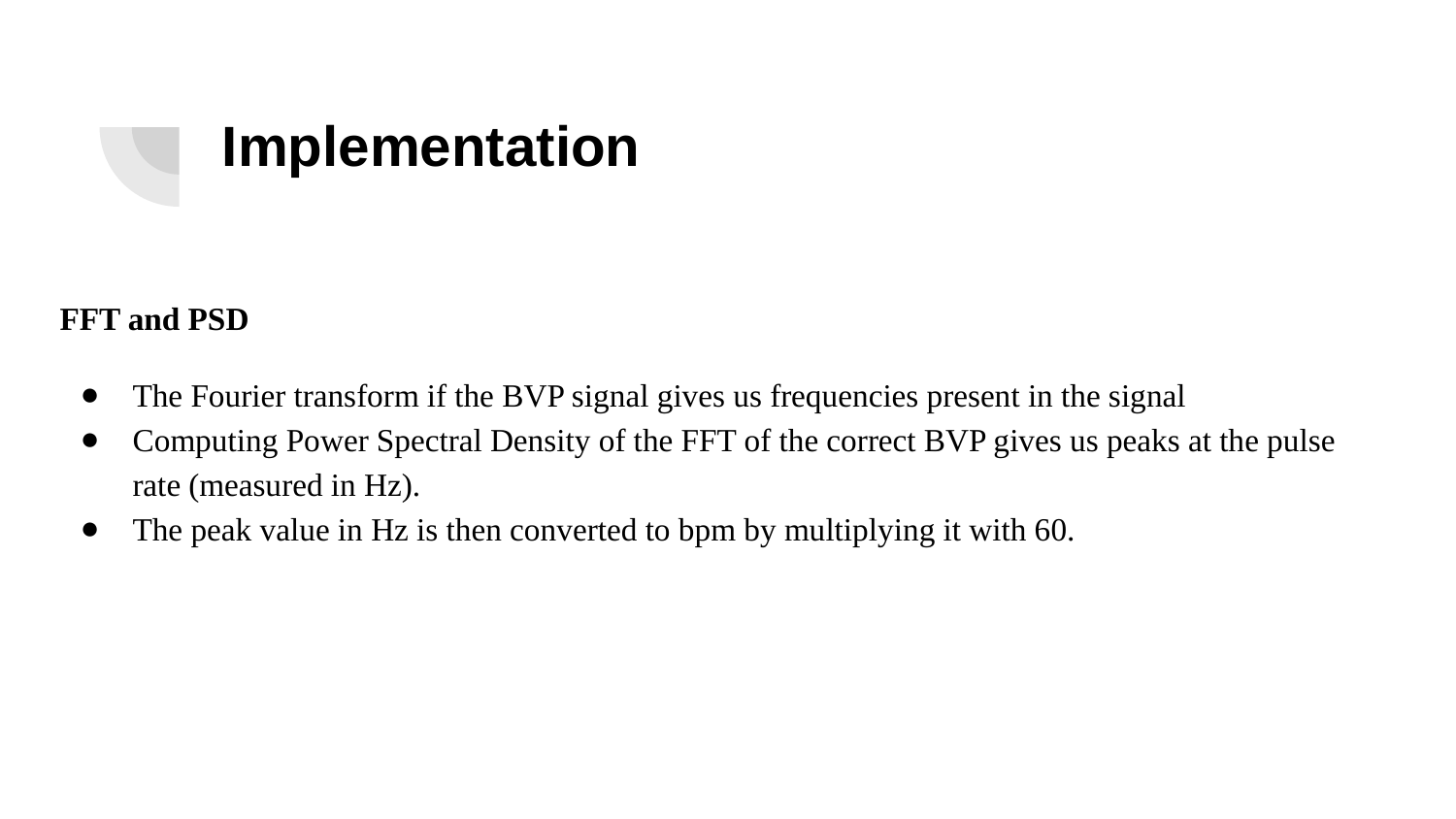

# Implementation
FFT and PSD
The Fourier transform if the BVP signal gives us frequencies present in the signal
Computing Power Spectral Density of the FFT of the correct BVP gives us peaks at the pulse rate (measured in Hz).
The peak value in Hz is then converted to bpm by multiplying it with 60.